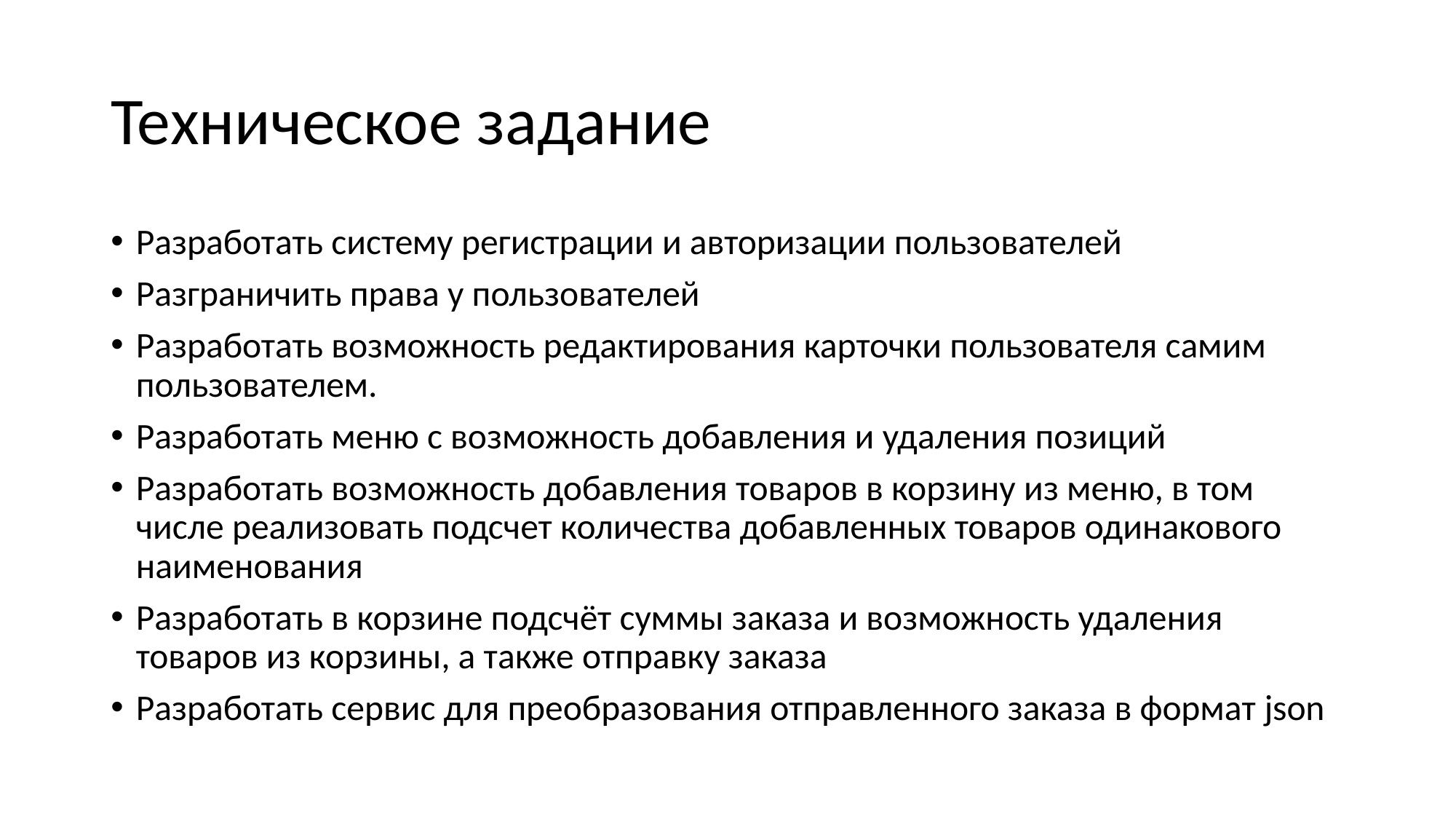

# Техническое задание
Разработать систему регистрации и авторизации пользователей
Разграничить права у пользователей
Разработать возможность редактирования карточки пользователя самим пользователем.
Разработать меню с возможность добавления и удаления позиций
Разработать возможность добавления товаров в корзину из меню, в том числе реализовать подсчет количества добавленных товаров одинакового наименования
Разработать в корзине подсчёт суммы заказа и возможность удаления товаров из корзины, а также отправку заказа
Разработать сервис для преобразования отправленного заказа в формат json